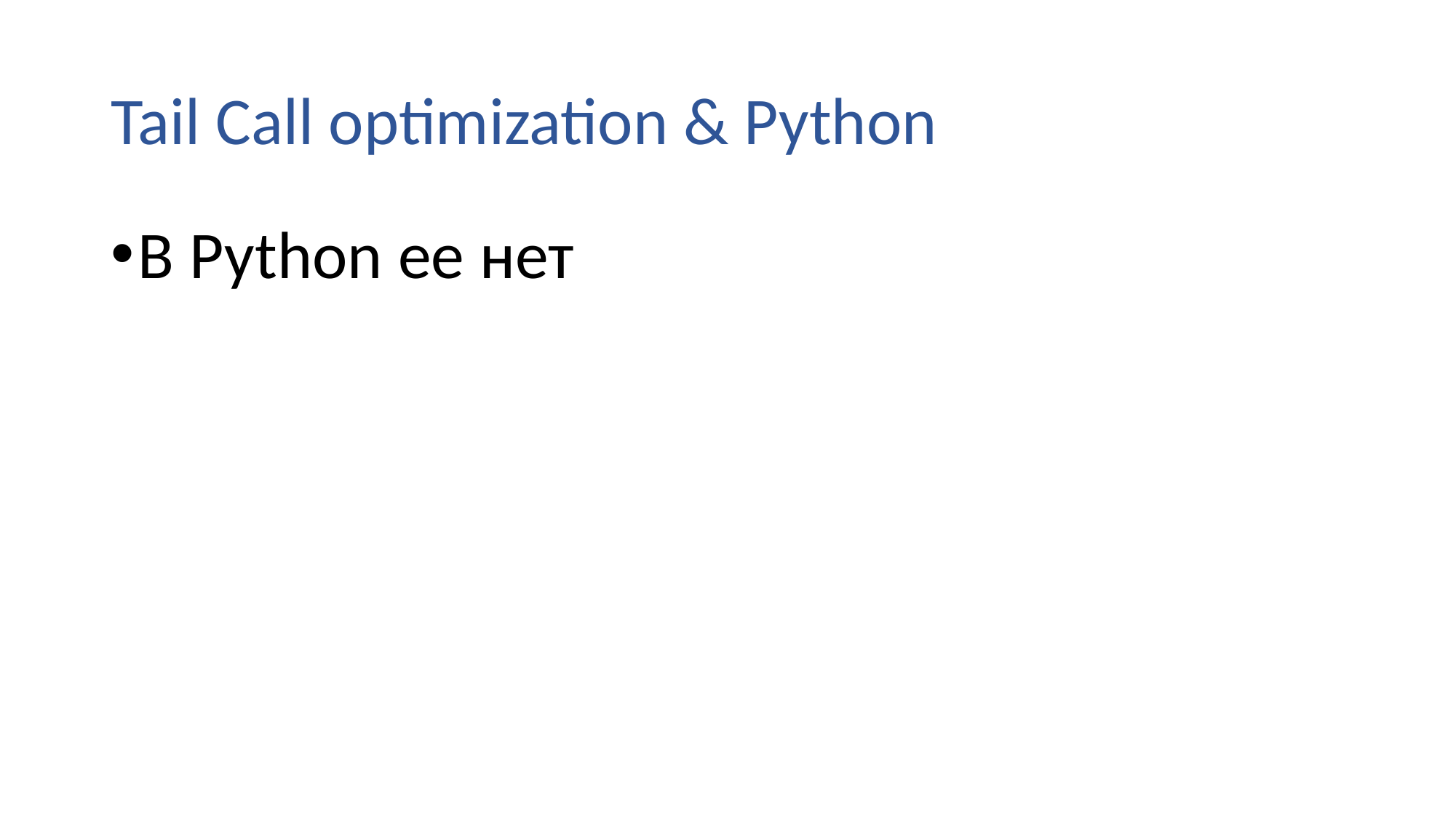

# Tail Call optimization & Python
В Python ее нет